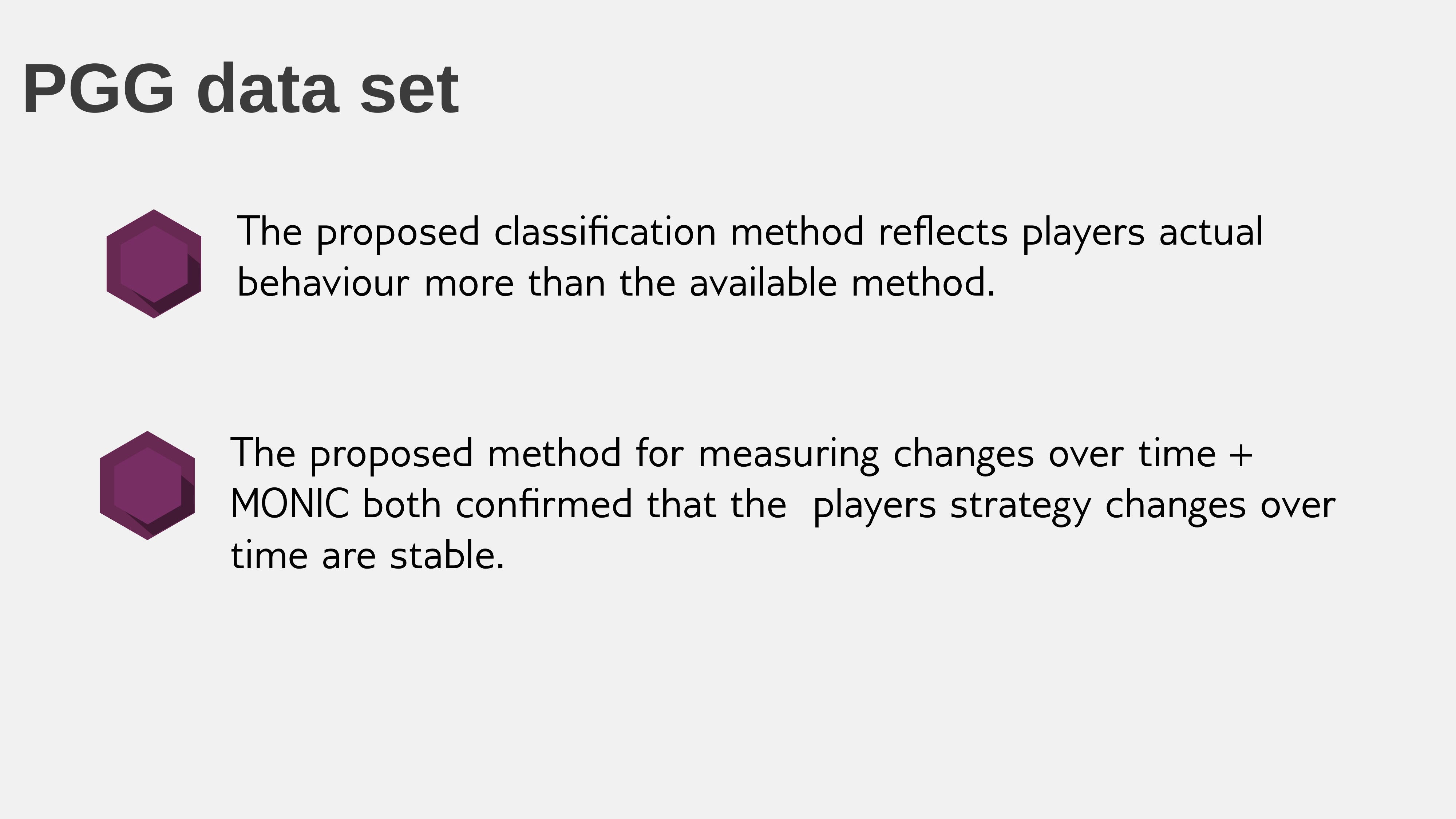

PGG data set
The proposed classification method reflects players actual behaviour more than the available method.

The proposed method for measuring changes over time + MONIC both confirmed that the  players strategy changes over time are stable.